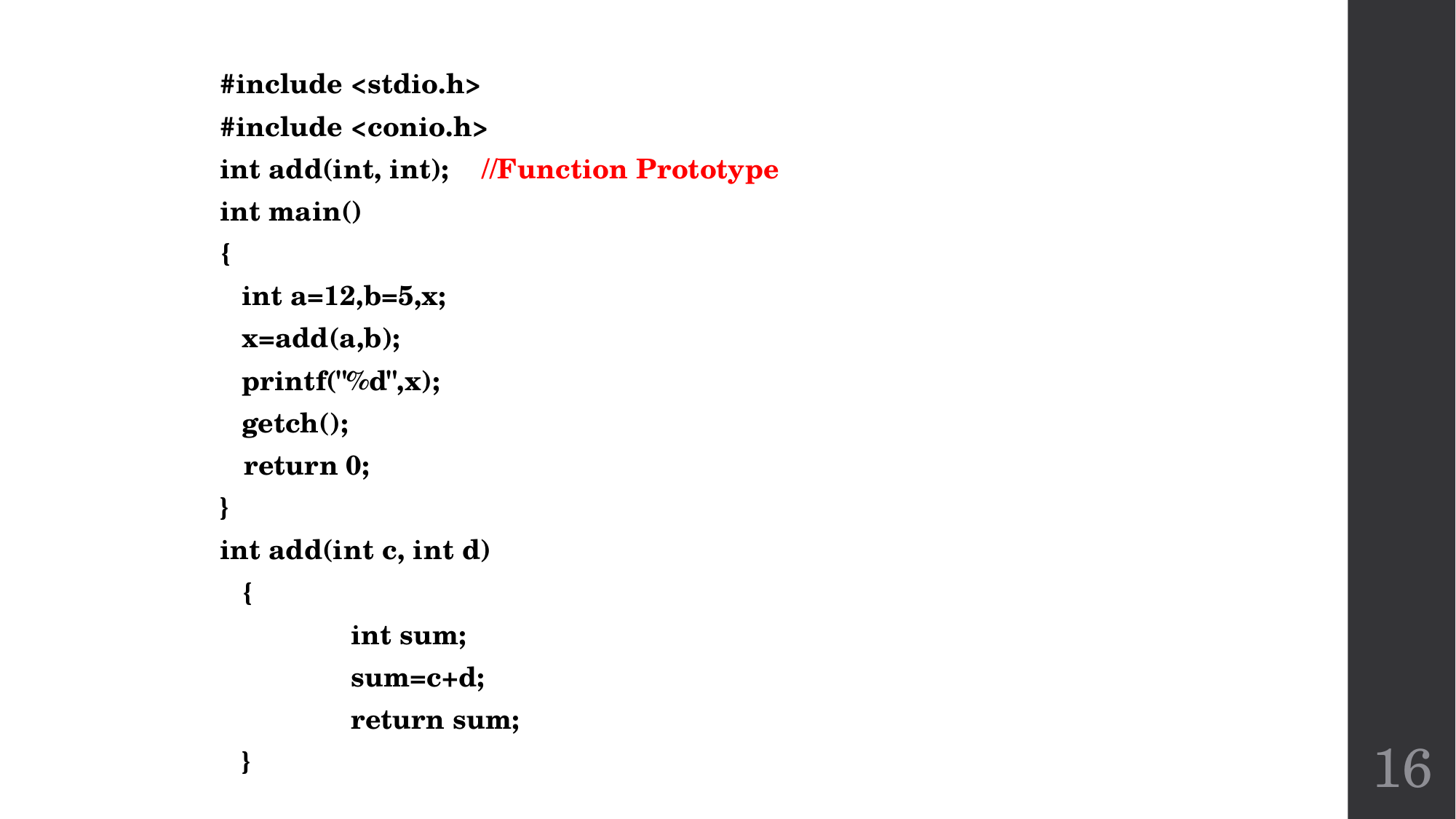

#include <stdio.h>
#include <conio.h>
int add(int, int);    //Function Prototype
int main()
{
	int a=12,b=5,x;
	x=add(a,b);
	printf("%d",x);
	getch();
   return 0;
}
int add(int c, int d)
	{
		int sum;
		sum=c+d;
		return sum;
	}
16